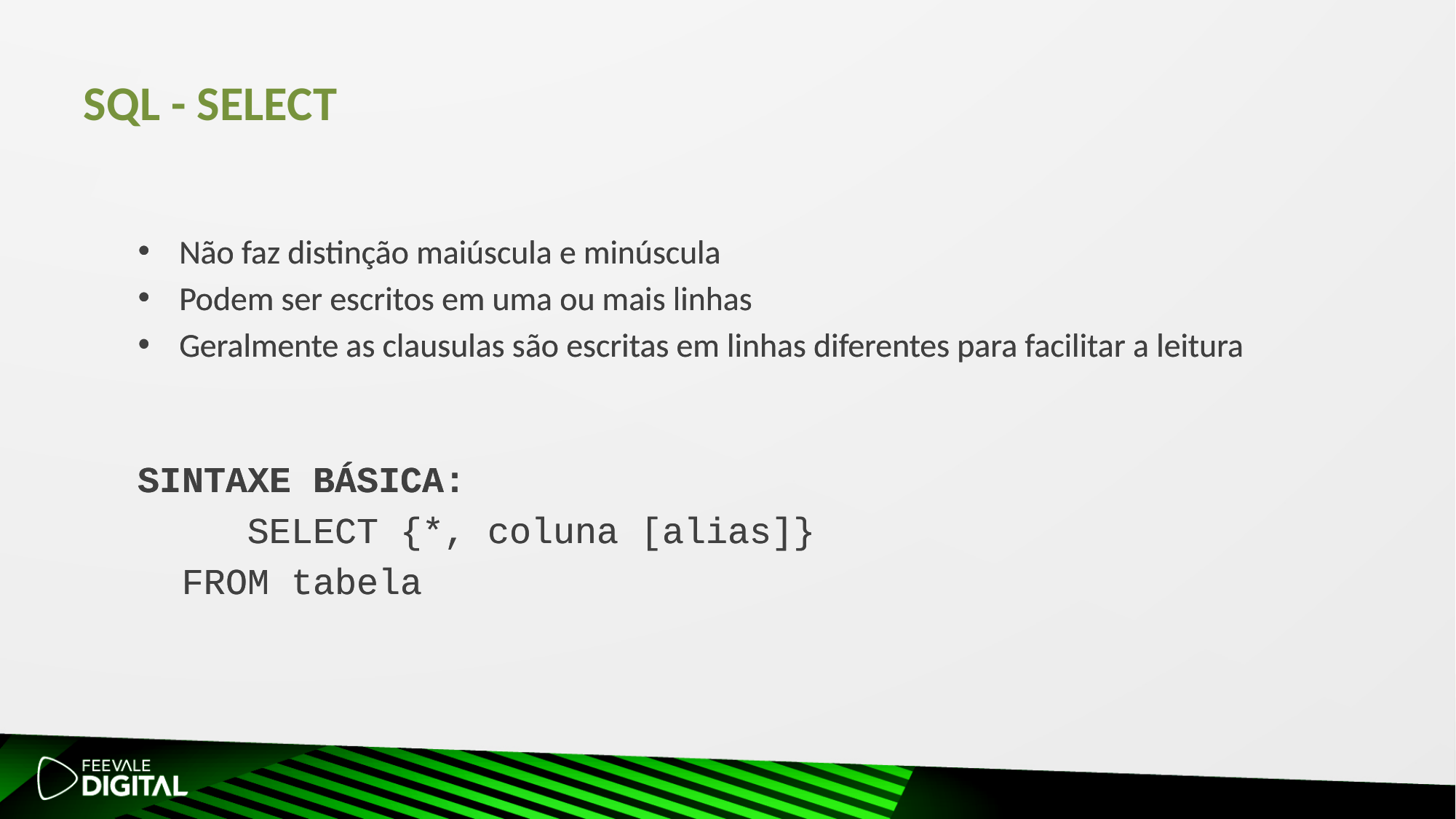

# SQL - SELECT
Não faz distinção maiúscula e minúscula
Podem ser escritos em uma ou mais linhas
Geralmente as clausulas são escritas em linhas diferentes para facilitar a leitura

SINTAXE BÁSICA:
	SELECT {*, coluna [alias]}
  FROM tabela
Não faz distinção maiúscula e minúscula
Podem ser escritos em uma ou mais linhas
Geralmente as clausulas são escritas em linhas diferentes para facilitar a leitura

SINTAXE BÁSICA:
	SELECT {*, coluna [alias]}
  FROM tabela